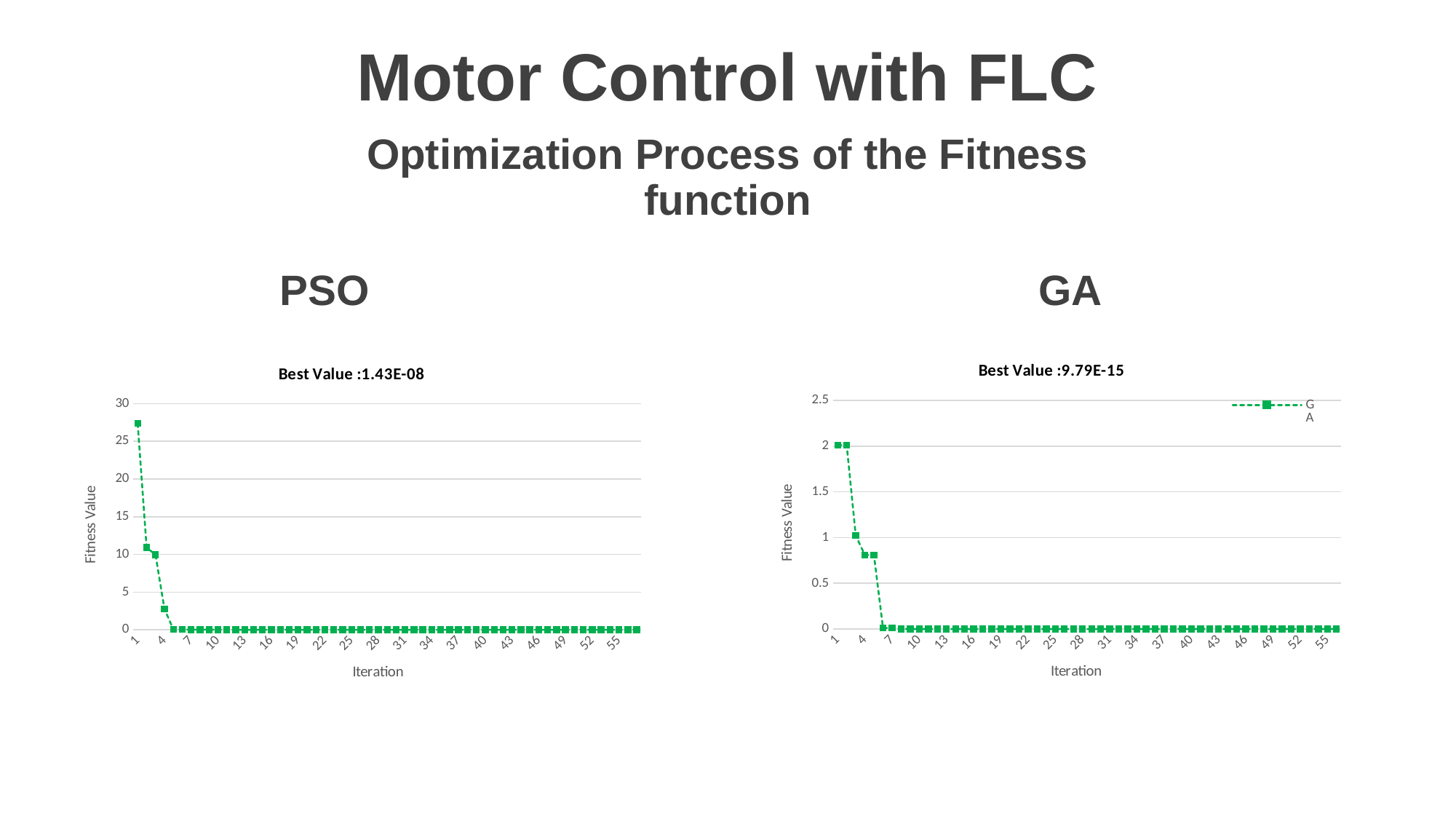

# Motor Control with FLC
Optimization Process of the Fitness function
PSO
GA

### Chart: Best Value :9.79E-15

| Category |  |
|---|---|

### Chart: Best Value :1.43E-08

| Category |  |
|---|---|